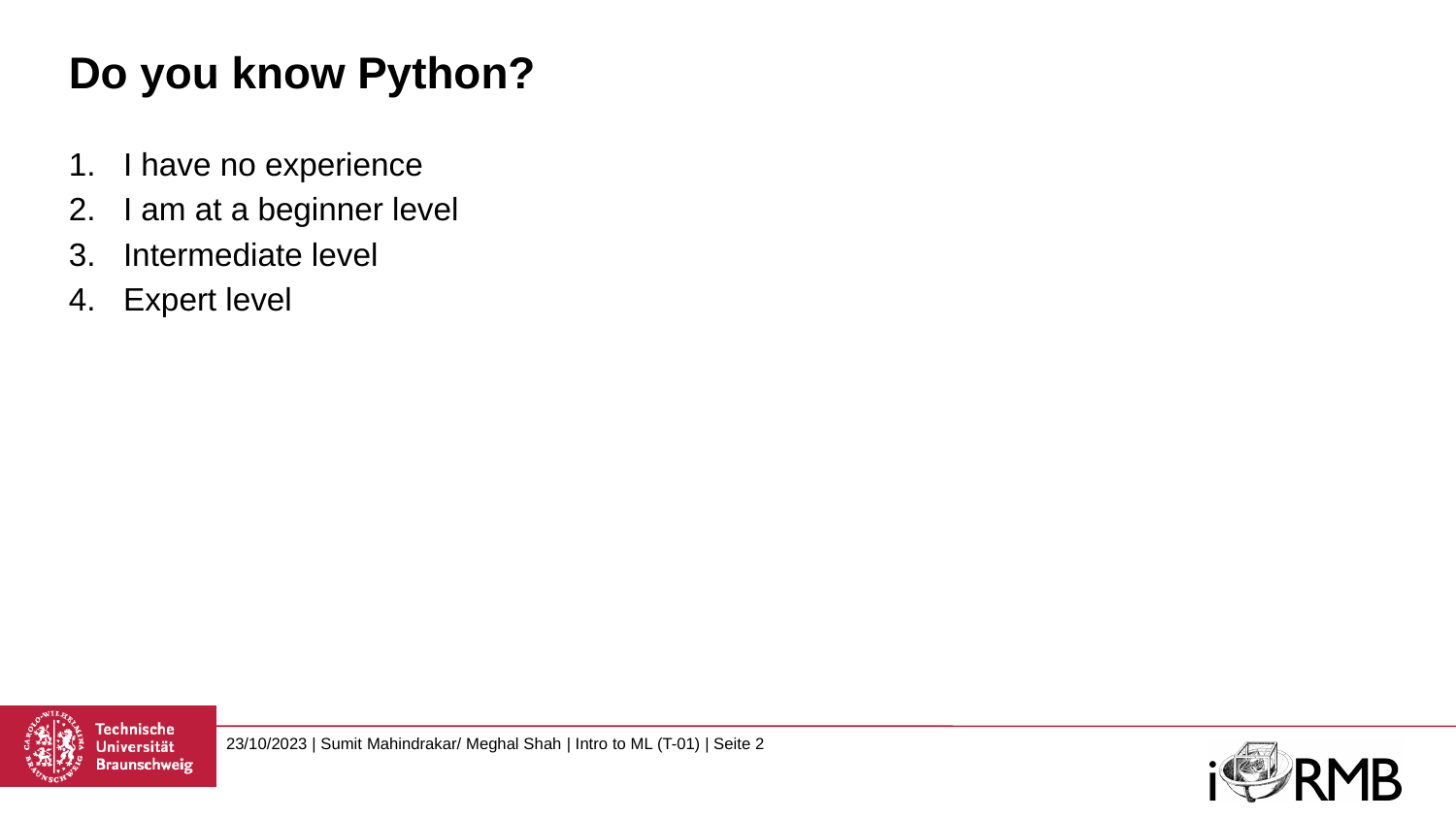

# Do you know Python?
I have no experience
I am at a beginner level
Intermediate level
Expert level